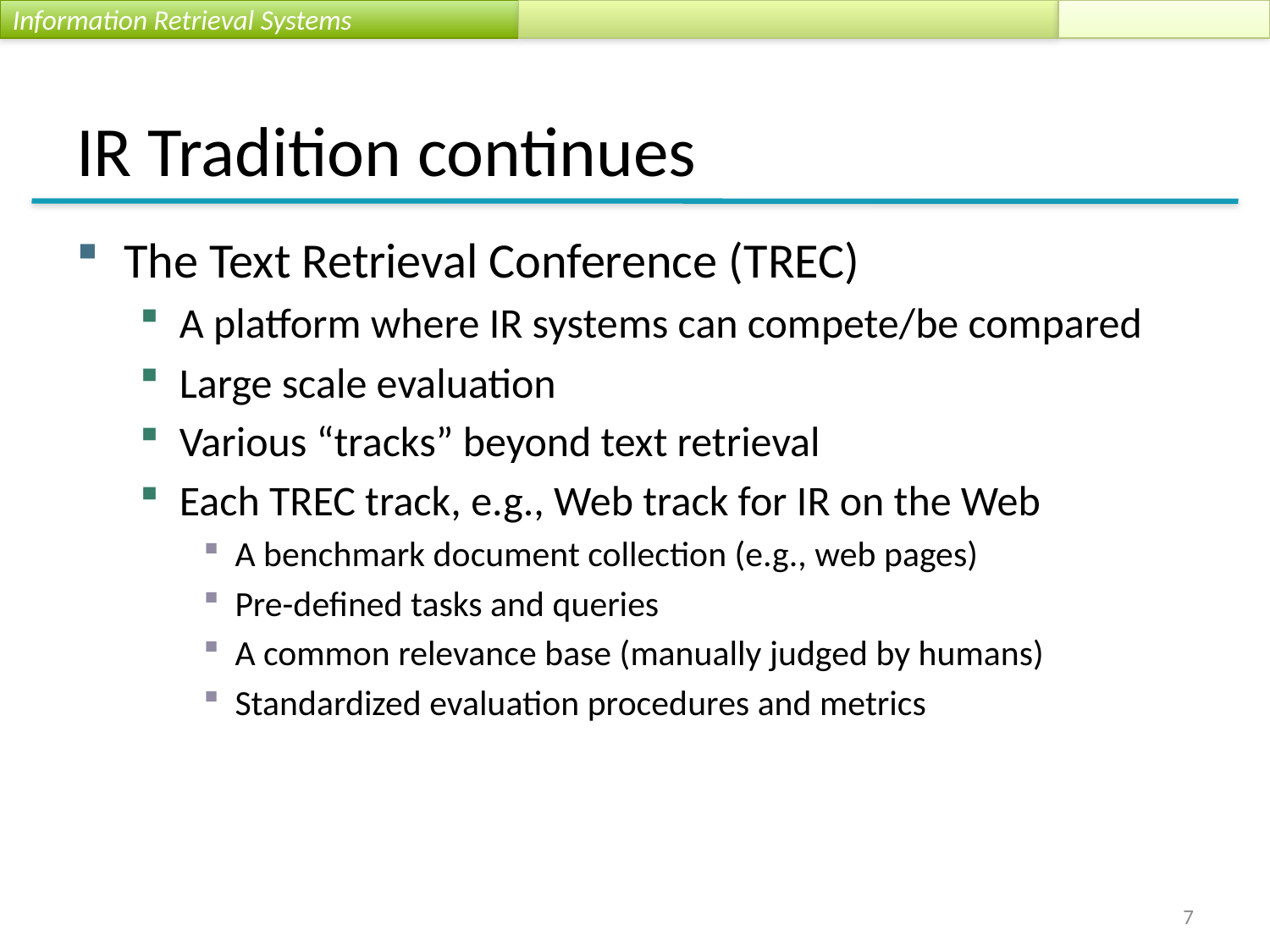

# IR Tradition continues
The Text Retrieval Conference (TREC)
A platform where IR systems can compete/be compared
Large scale evaluation
Various “tracks” beyond text retrieval
Each TREC track, e.g., Web track for IR on the Web
A benchmark document collection (e.g., web pages)
Pre-defined tasks and queries
A common relevance base (manually judged by humans)
Standardized evaluation procedures and metrics
7